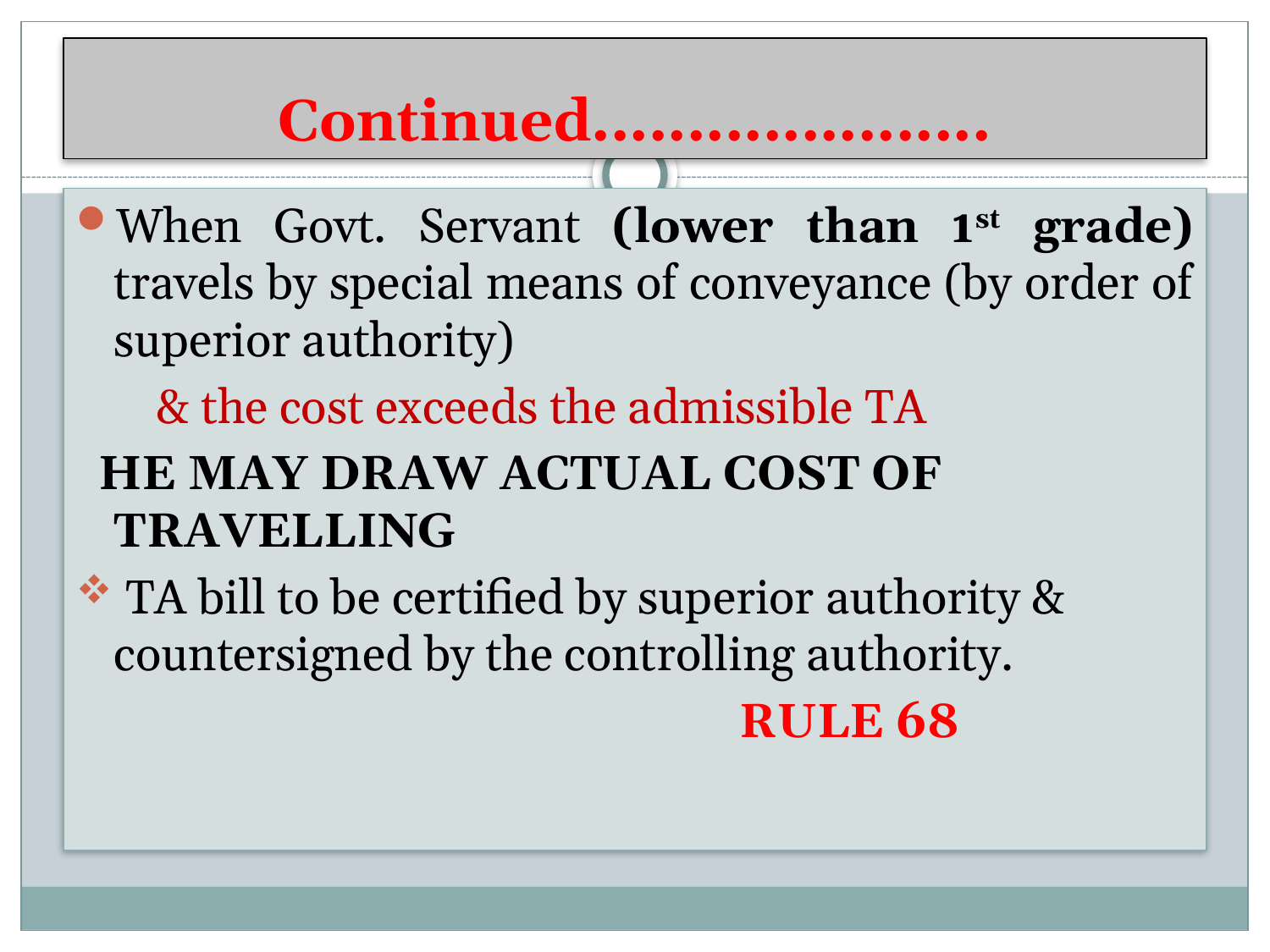

# Continued.....................
When Govt. Servant (lower than 1st grade) travels by special means of conveyance (by order of superior authority)
       & the cost exceeds the admissible TA
  HE MAY DRAW ACTUAL COST OF TRAVELLING
 TA bill to be certified by superior authority & countersigned by the controlling authority.
                                                       RULE 68